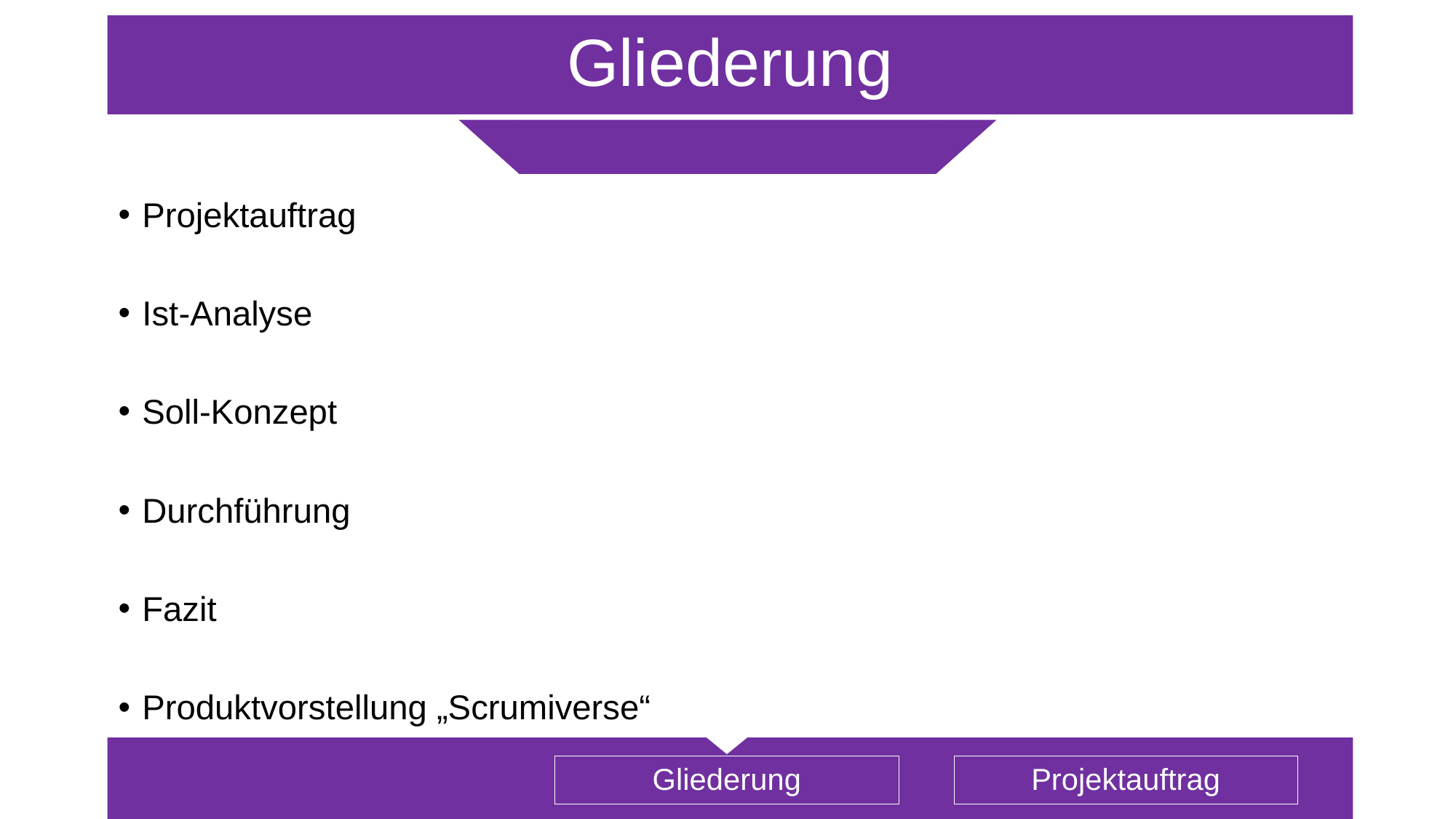

# Gliederung
Projektauftrag

Ist-Analyse

Soll-Konzept

Durchführung

Fazit

Produktvorstellung „Scrumiverse“

Gliederung
Projektauftrag